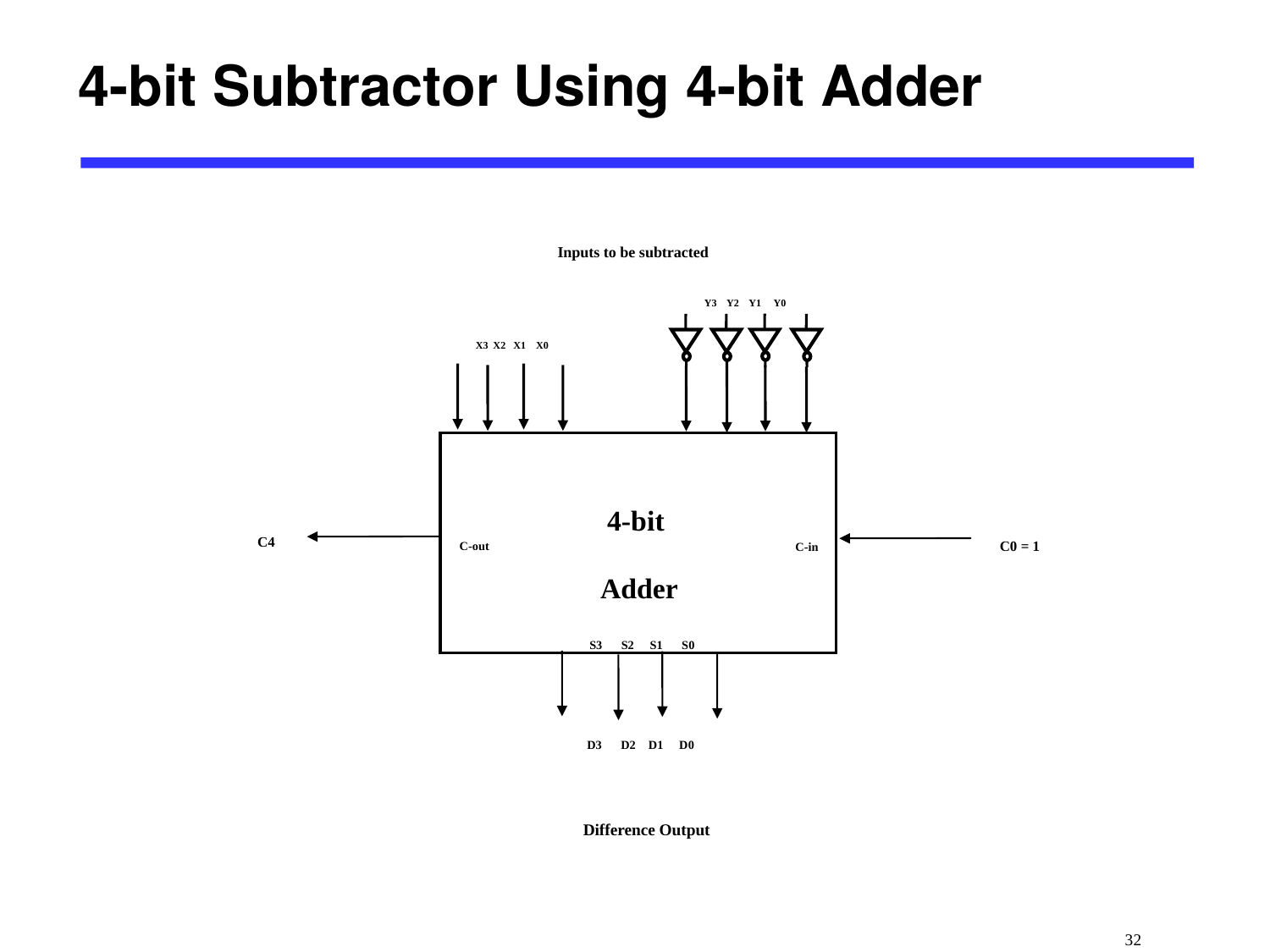

# 4-bit Subtractor Using 4-bit Adder
Inputs to be subtracted
Y3    Y2    Y1     Y0
X3  X2   X1    X0

   4-bit
 Adder
C4
C0 = 1
C-out
C-in

S3      S2     S1      S0

D3      D2    D1     D0
Difference Output
                           32